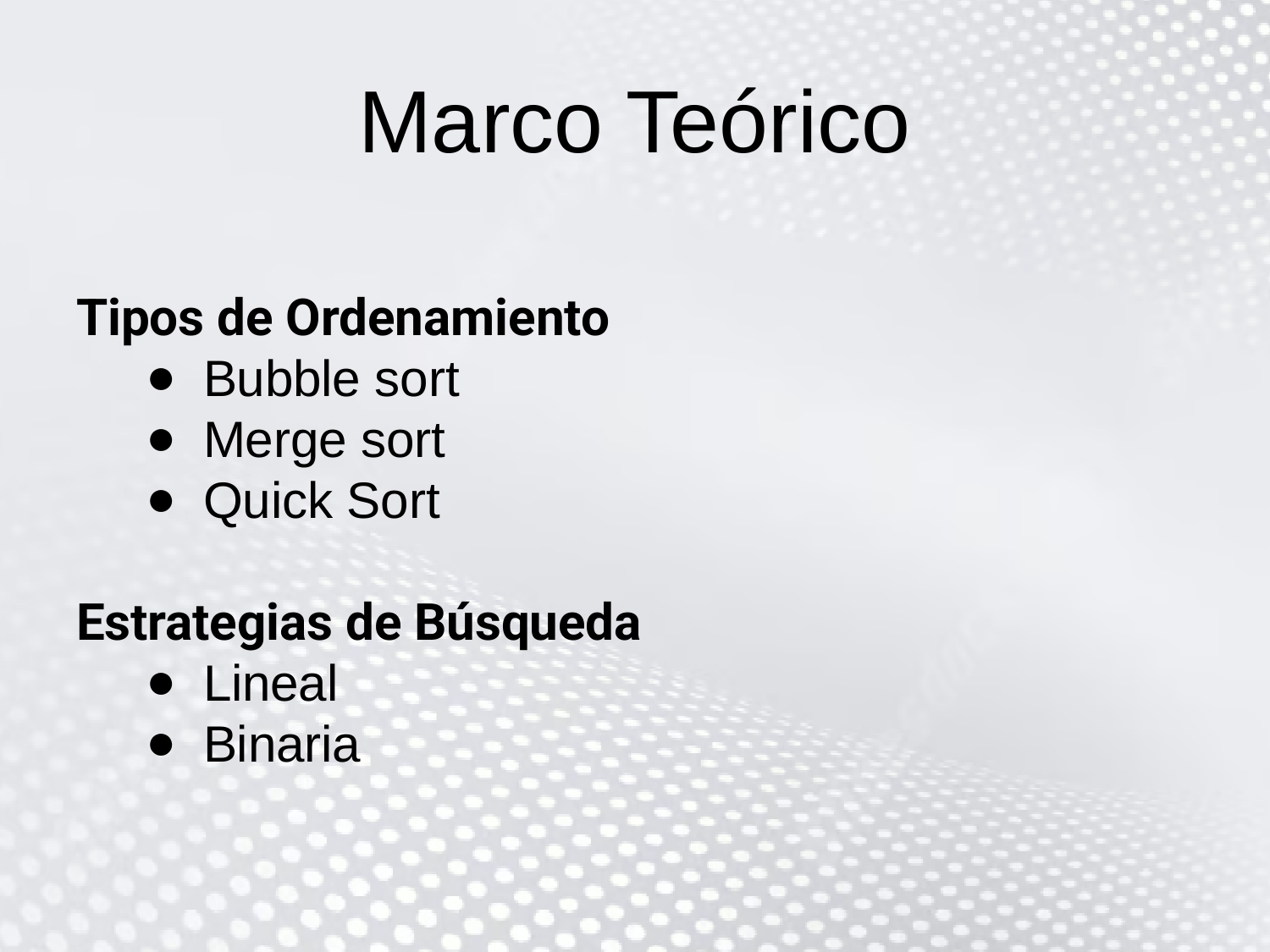

# Marco Teórico
Tipos de Ordenamiento
Bubble sort
Merge sort
Quick Sort

Estrategias de Búsqueda
Lineal
Binaria